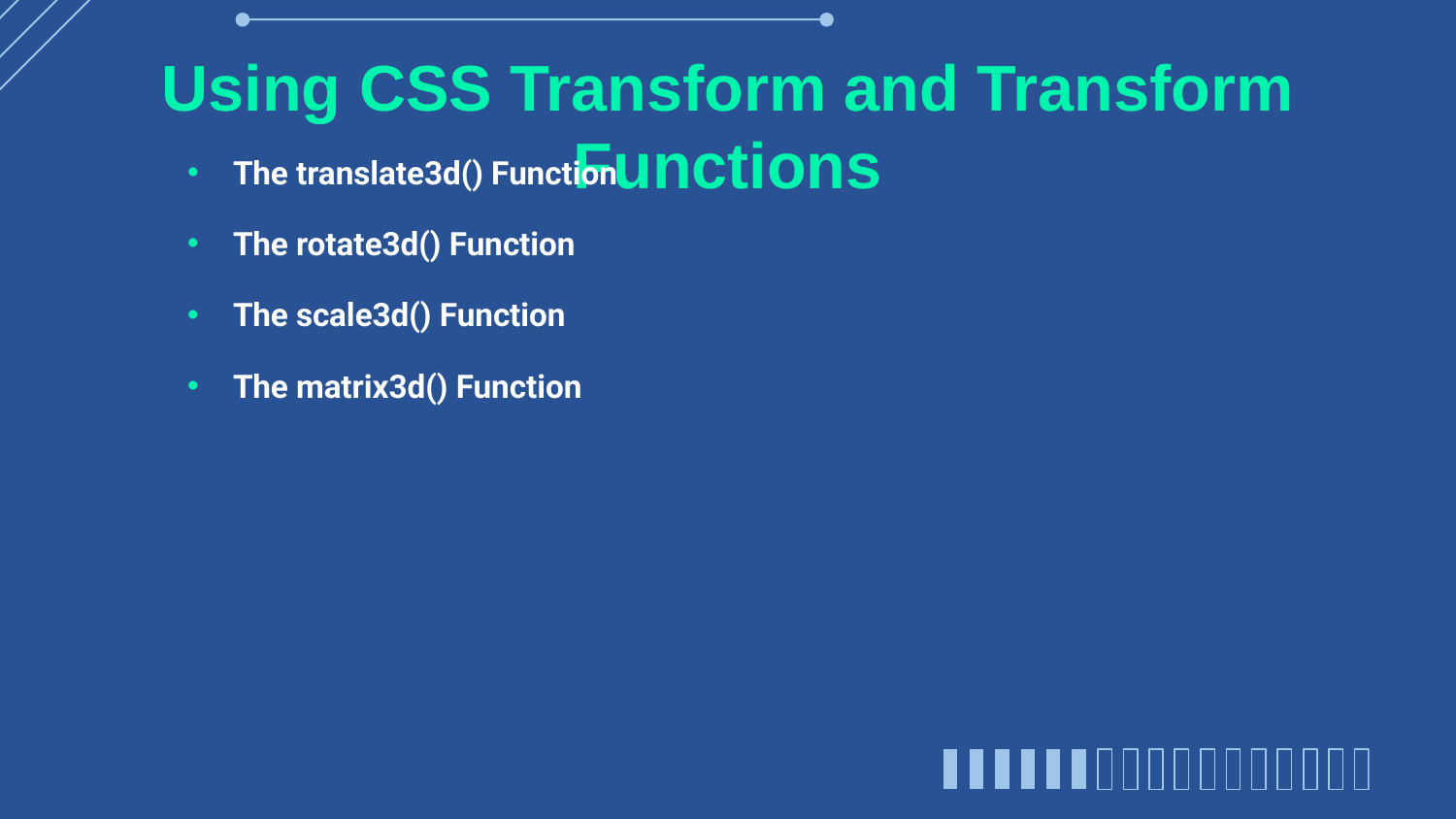

# Using CSS Transform and Transform Functions
The translate3d() Function
The rotate3d() Function
The scale3d() Function
The matrix3d() Function